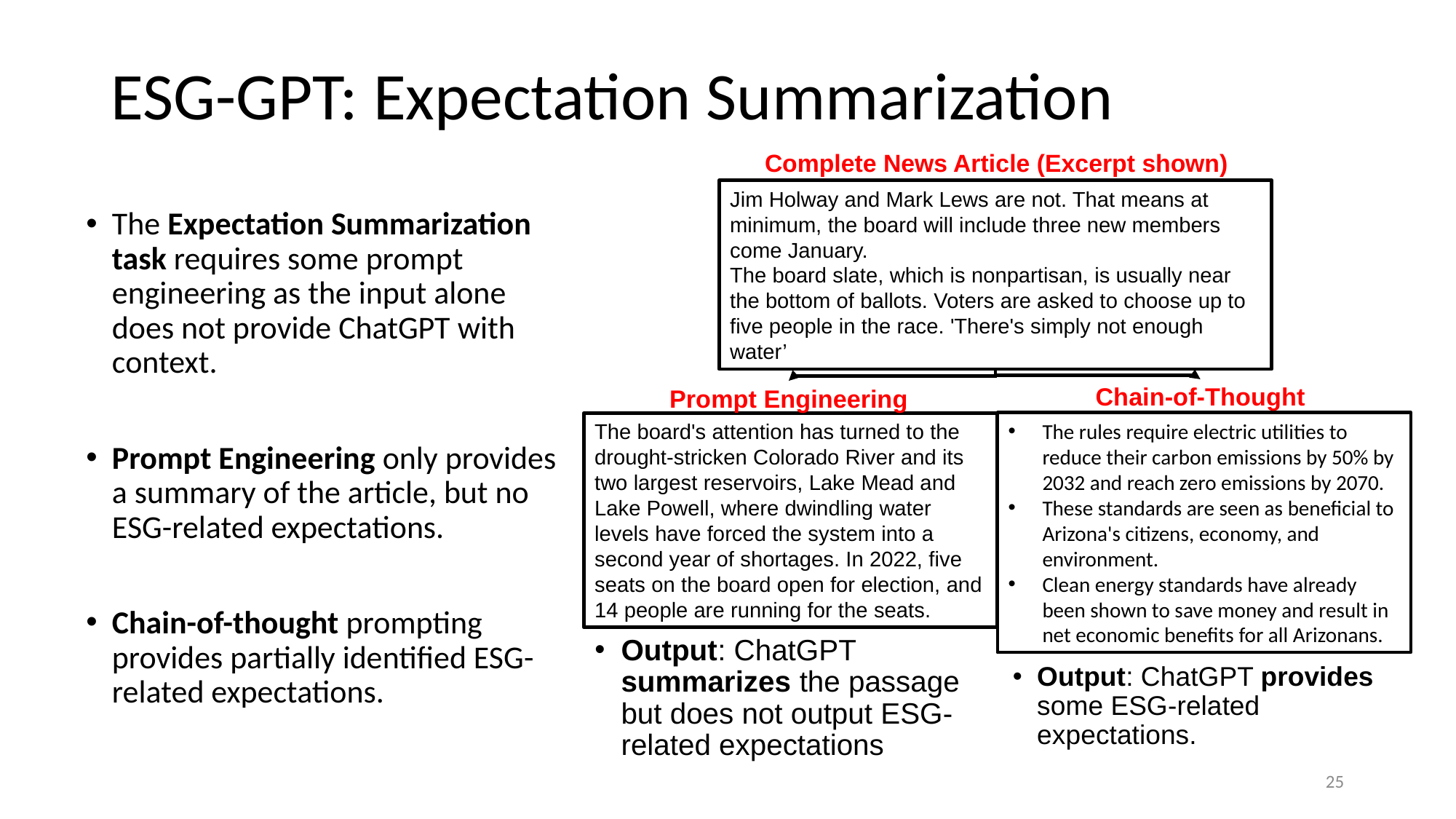

# ESG-GPT: Expectation Summarization
Complete News Article (Excerpt shown)
﻿Jim Holway and Mark Lews are not. That means at minimum, the board will include three new members come January.
The board slate, which is nonpartisan, is usually near the bottom of ballots. Voters are asked to choose up to five people in the race. 'There's simply not enough water’
The Expectation Summarization task requires some prompt engineering as the input alone does not provide ChatGPT with context.

Prompt Engineering only provides a summary of the article, but no ESG-related expectations.

Chain-of-thought prompting provides partially identified ESG-related expectations.
Chain-of-Thought
Prompt Engineering
﻿The rules require electric utilities to reduce their carbon emissions by 50% by 2032 and reach zero emissions by 2070.
These standards are seen as beneficial to Arizona's citizens, economy, and environment.
Clean energy standards have already been shown to save money and result in net economic benefits for all Arizonans.
The board's attention has turned to the drought-stricken Colorado River and its two largest reservoirs, Lake Mead and Lake Powell, where dwindling water levels have forced the system into a second year of shortages. In 2022, five seats on the board open for election, and 14 people are running for the seats.
Output: ChatGPT summarizes the passage but does not output ESG-related expectations
Output: ChatGPT provides some ESG-related expectations.
25